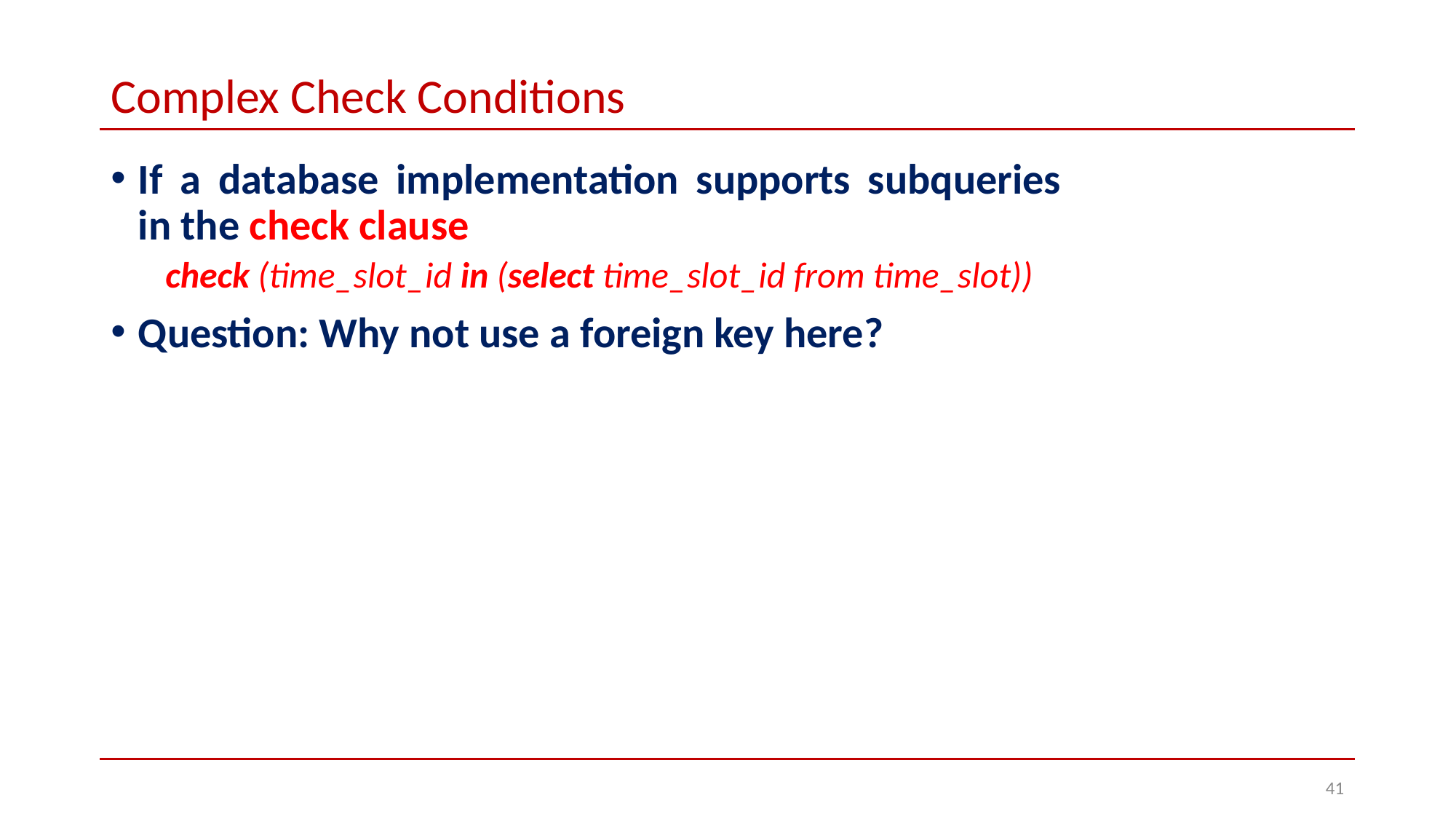

# Complex Check Conditions
If a database implementation supports subqueries in the check clause
check (time_slot_id in (select time_slot_id from time_slot))
Question: Why not use a foreign key here?
41